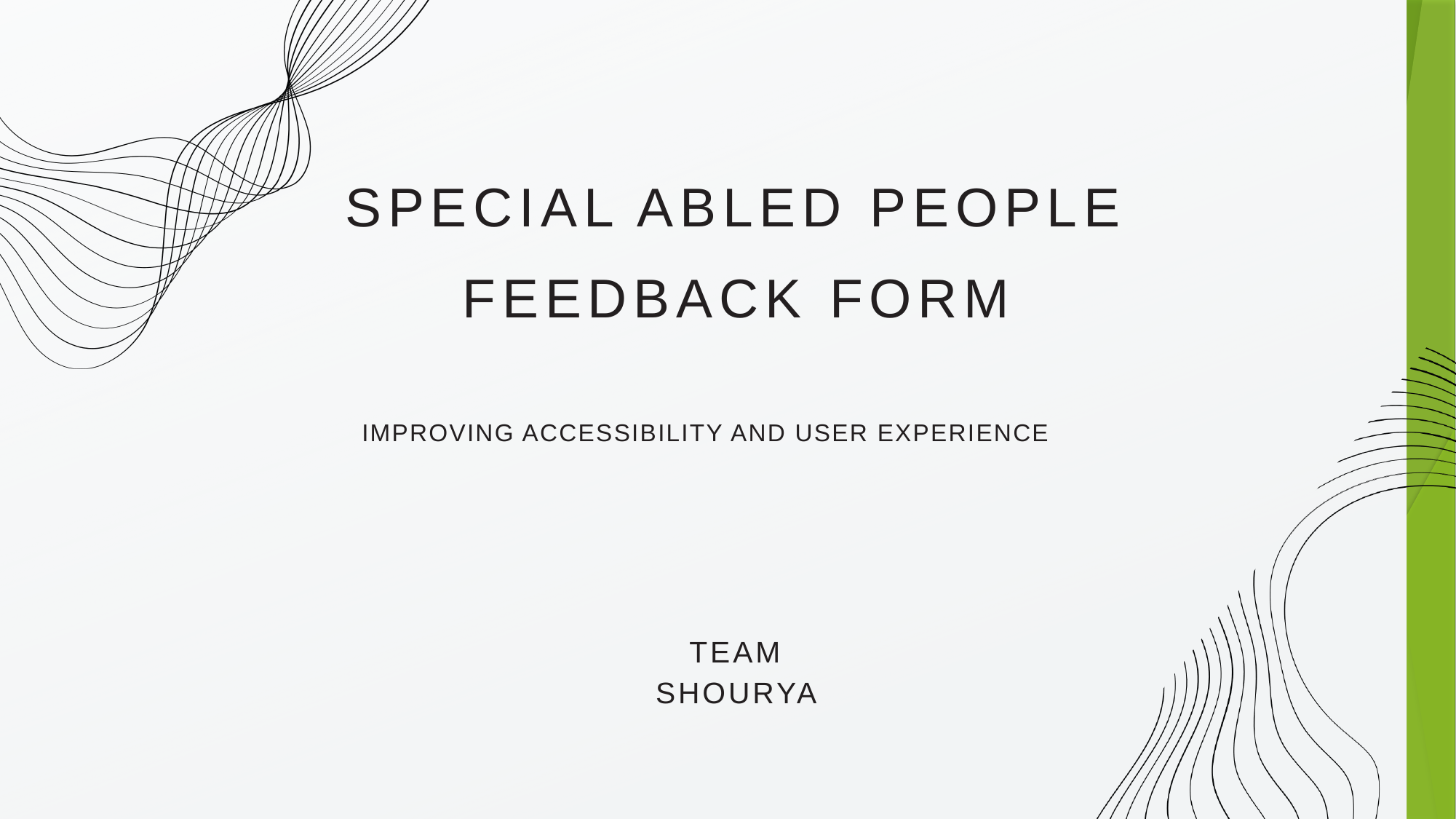

SPECIAL ABLED PEOPLE FEEDBACK FORM
IMPROVING ACCESSIBILITY AND USER EXPERIENCE

TEAM SHOURYA